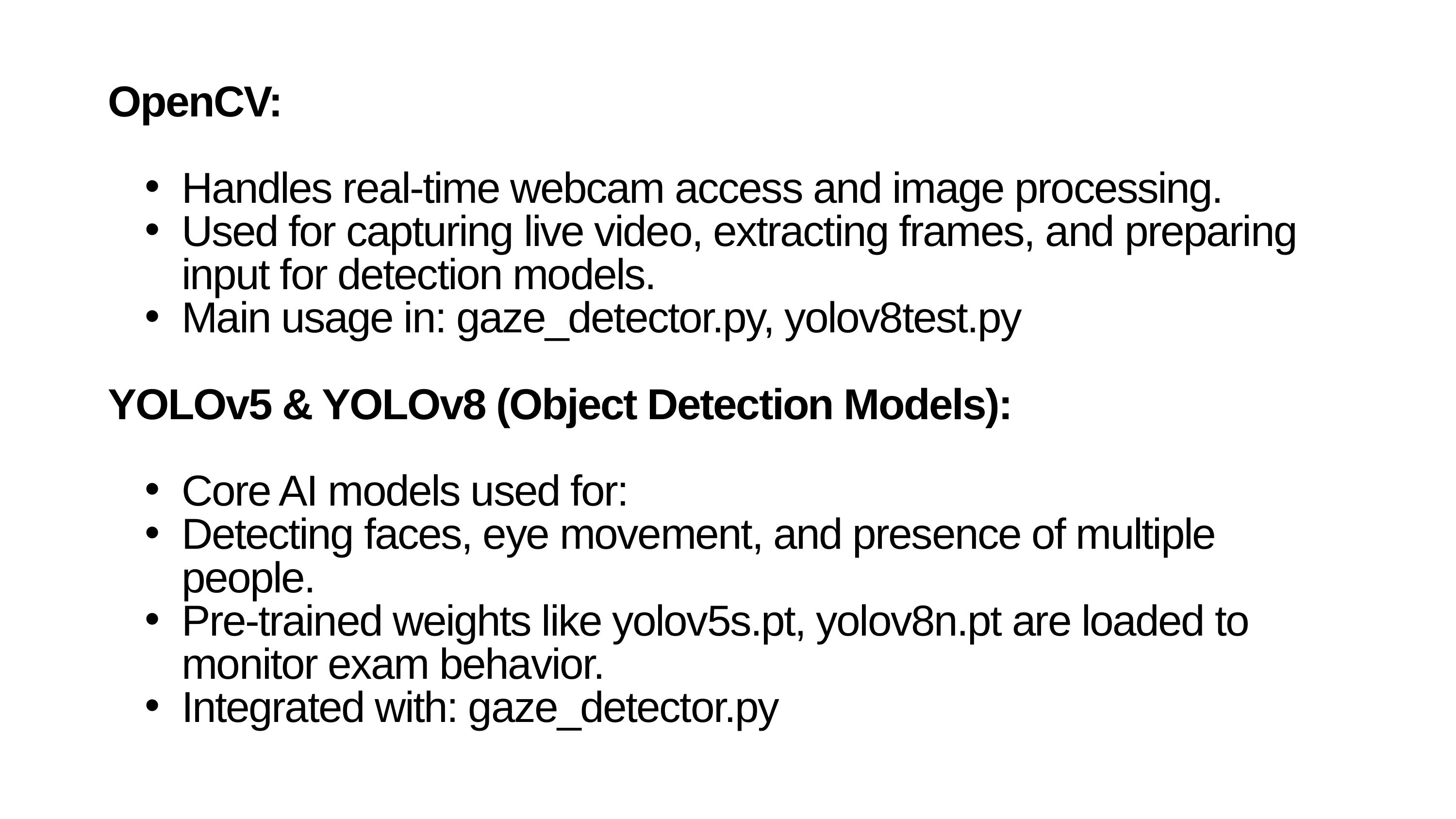

OpenCV:

Handles real-time webcam access and image processing.
Used for capturing live video, extracting frames, and preparing input for detection models.
Main usage in: gaze_detector.py, yolov8test.py

YOLOv5 & YOLOv8 (Object Detection Models):

Core AI models used for:
Detecting faces, eye movement, and presence of multiple people.
Pre-trained weights like yolov5s.pt, yolov8n.pt are loaded to monitor exam behavior.
Integrated with: gaze_detector.py